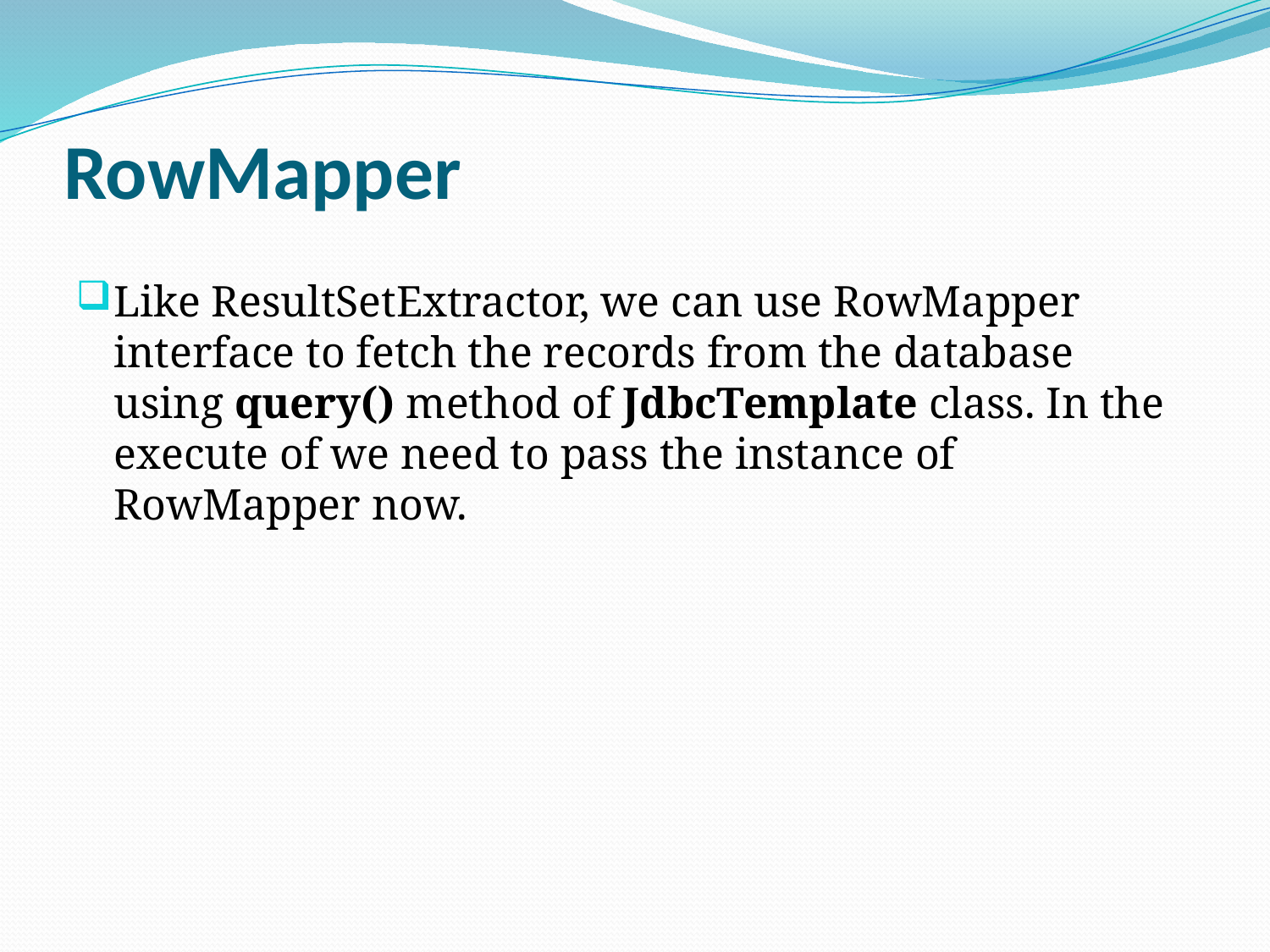

# RowMapper
Like ResultSetExtractor, we can use RowMapper interface to fetch the records from the database using query() method of JdbcTemplate class. In the execute of we need to pass the instance of RowMapper now.